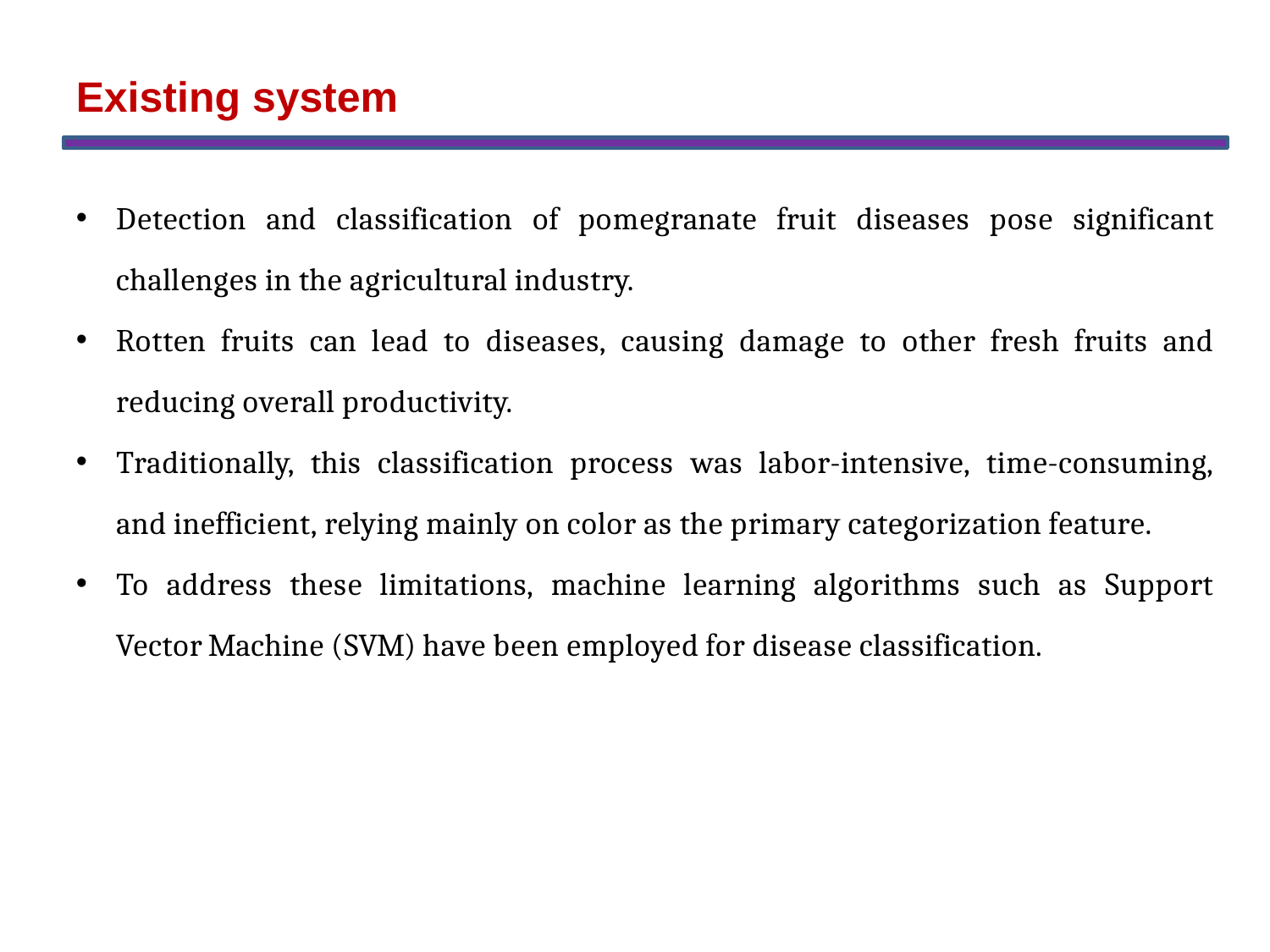

Existing system

Detection and classification of pomegranate fruit diseases pose significant challenges in the agricultural industry.
Rotten fruits can lead to diseases, causing damage to other fresh fruits and reducing overall productivity.
Traditionally, this classification process was labor-intensive, time-consuming, and inefficient, relying mainly on color as the primary categorization feature.
To address these limitations, machine learning algorithms such as Support Vector Machine (SVM) have been employed for disease classification.